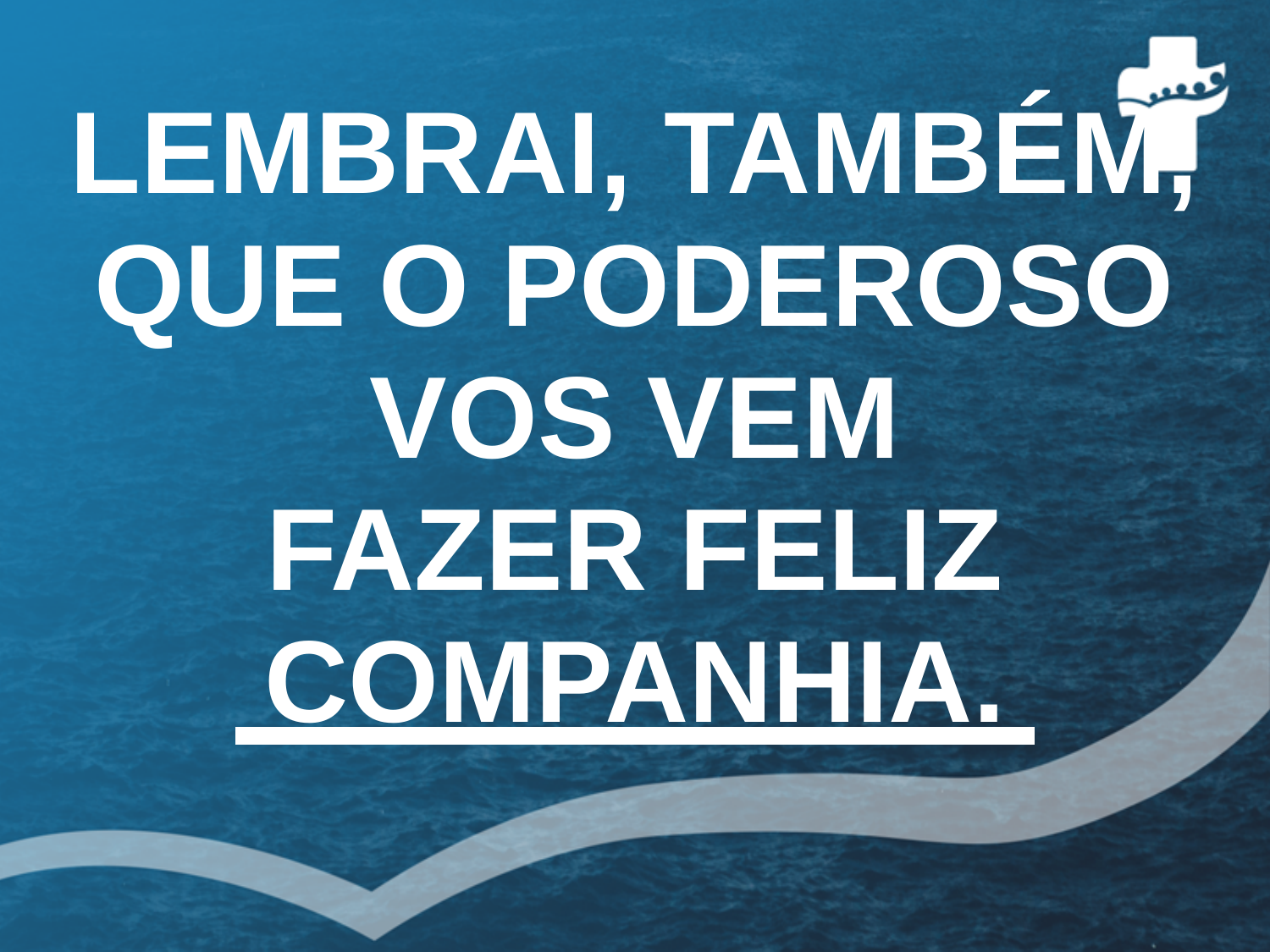

# LEMBRAI, TAMBÉM, QUE O PODEROSO VOS VEM FAZER FELIZ COMPANHIA.